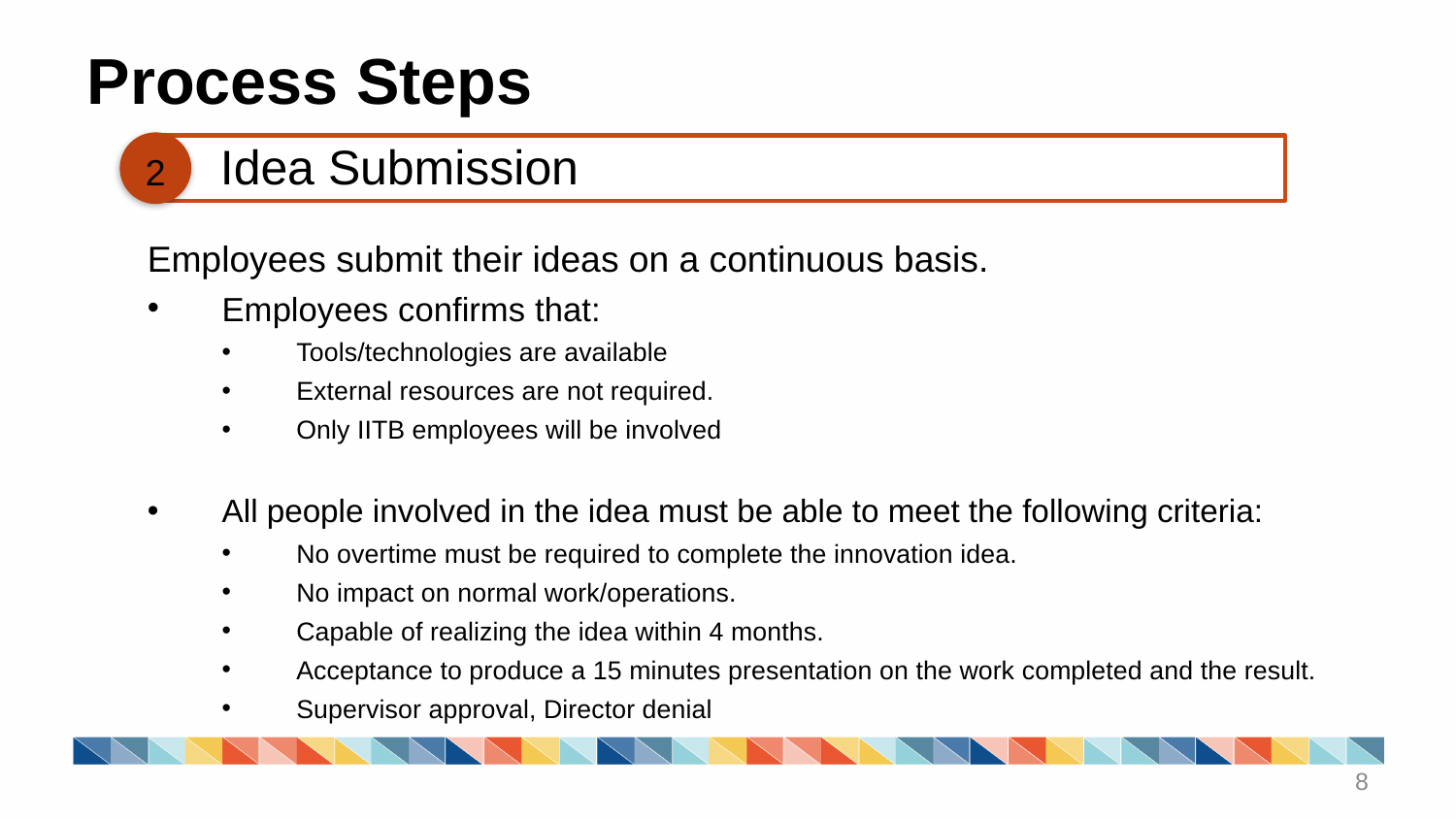

Process Steps
Idea Submission
2

Employees submit their ideas on a continuous basis.
Employees confirms that:
Tools/technologies are available
External resources are not required.
Only IITB employees will be involved

All people involved in the idea must be able to meet the following criteria:
No overtime must be required to complete the innovation idea.
No impact on normal work/operations.
Capable of realizing the idea within 4 months.
Acceptance to produce a 15 minutes presentation on the work completed and the result.
Supervisor approval, Director denial

8